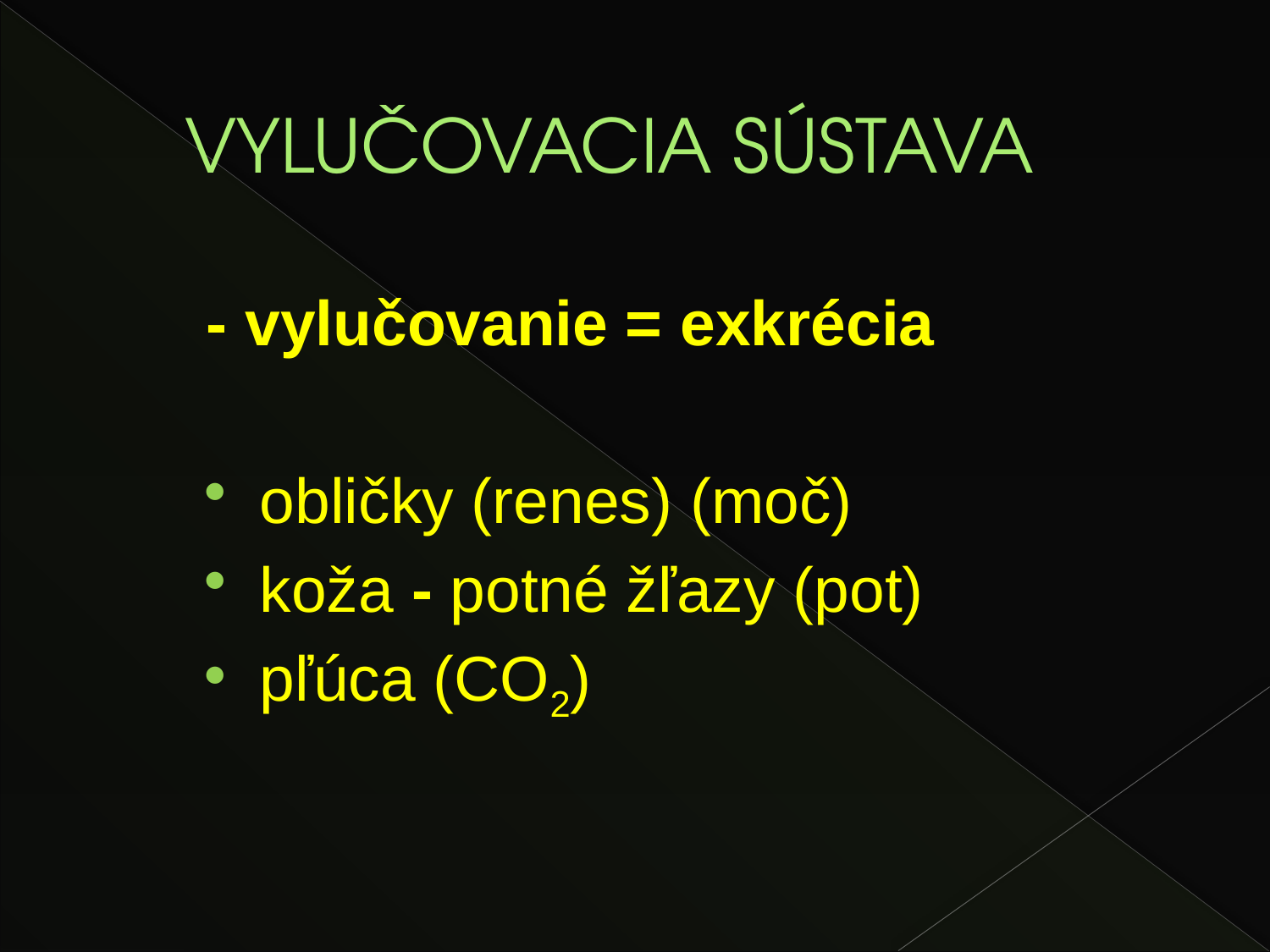

# VYLUČOVACIA SÚSTAVA
- vylučovanie = exkrécia

obličky (renes) (moč)
koža - potné žľazy (pot)
pľúca (CO2)